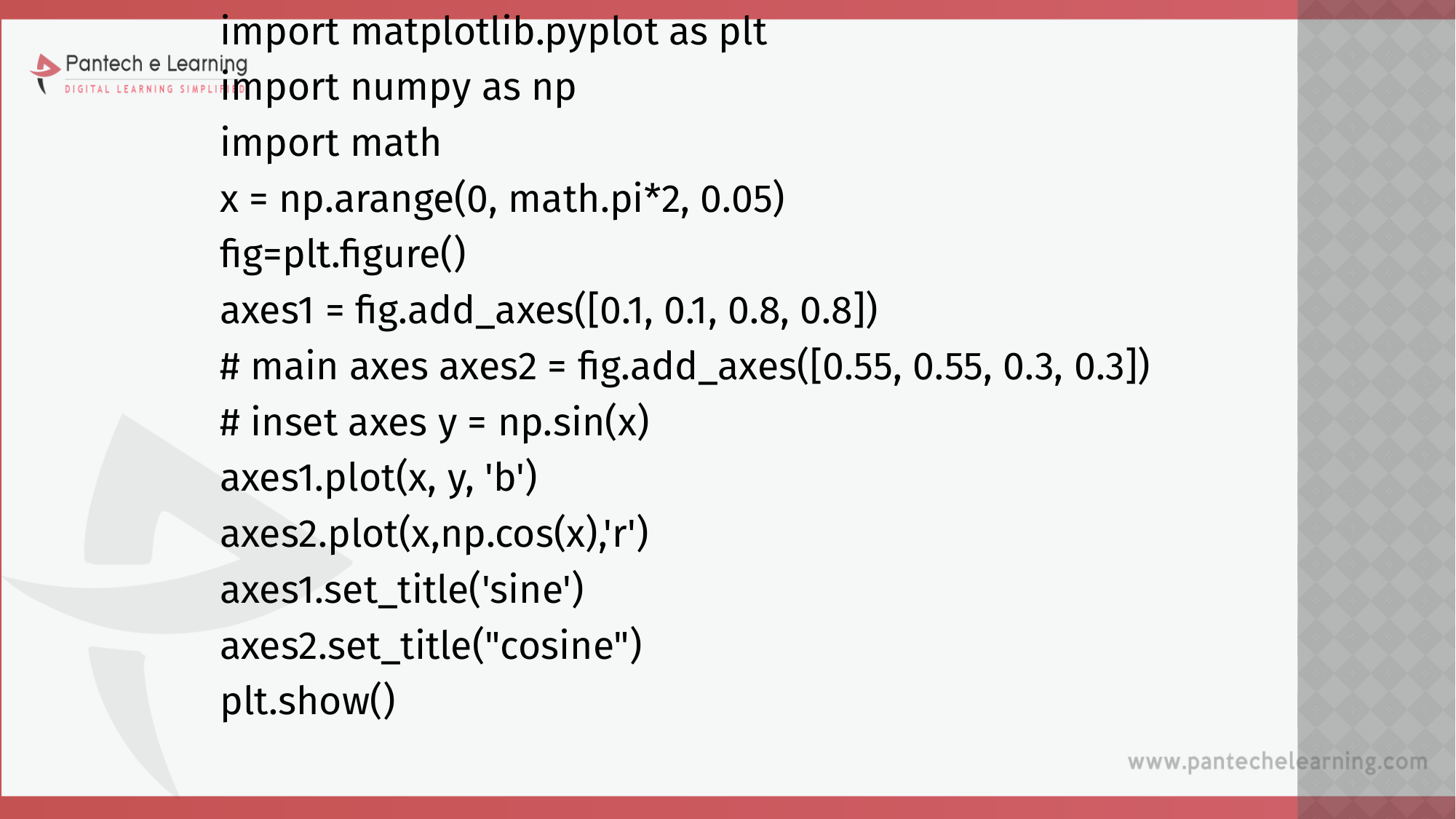

import matplotlib.pyplot as plt
import numpy as np
import math
x = np.arange(0, math.pi*2, 0.05)
fig=plt.figure()
axes1 = fig.add_axes([0.1, 0.1, 0.8, 0.8])
# main axes axes2 = fig.add_axes([0.55, 0.55, 0.3, 0.3])
# inset axes y = np.sin(x)
axes1.plot(x, y, 'b')
axes2.plot(x,np.cos(x),'r')
axes1.set_title('sine')
axes2.set_title("cosine")
plt.show()